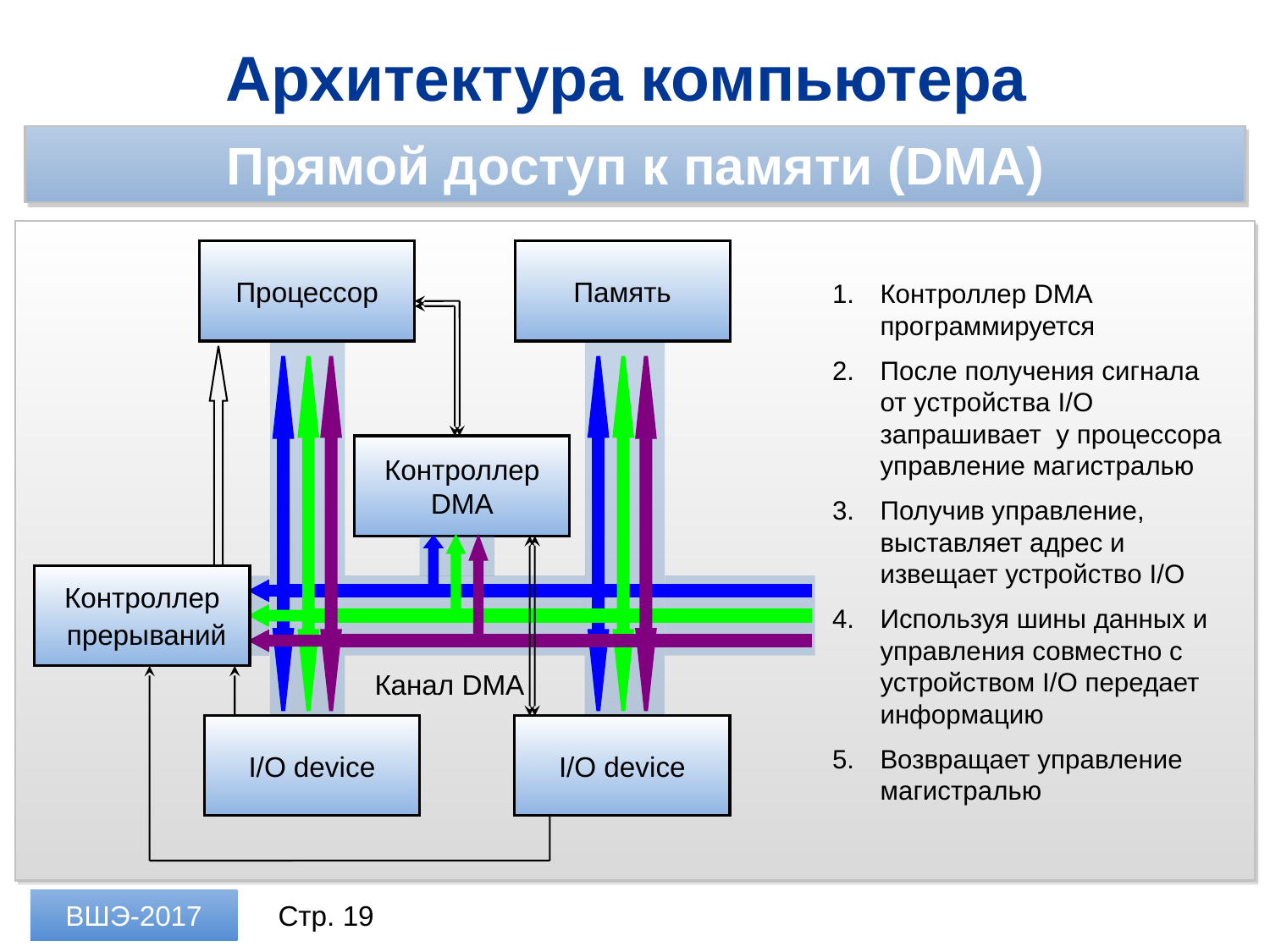

Архитектура компьютера
Прямой доступ к памяти (DMA)

Процессор
Память
Контроллер DMA программируется
После получения сигнала от устройства I/O запрашивает  у процессора управление магистралью
Получив управление, выставляет адрес и извещает устройство I/O
Используя шины данных и управления совместно с устройством I/O передает информацию
Возвращает управление магистралью

Контроллер
DMA

Контроллер
 прерываний

Канал DMA

I/O device
I/O device

ВШЭ-2017
Стр. 19